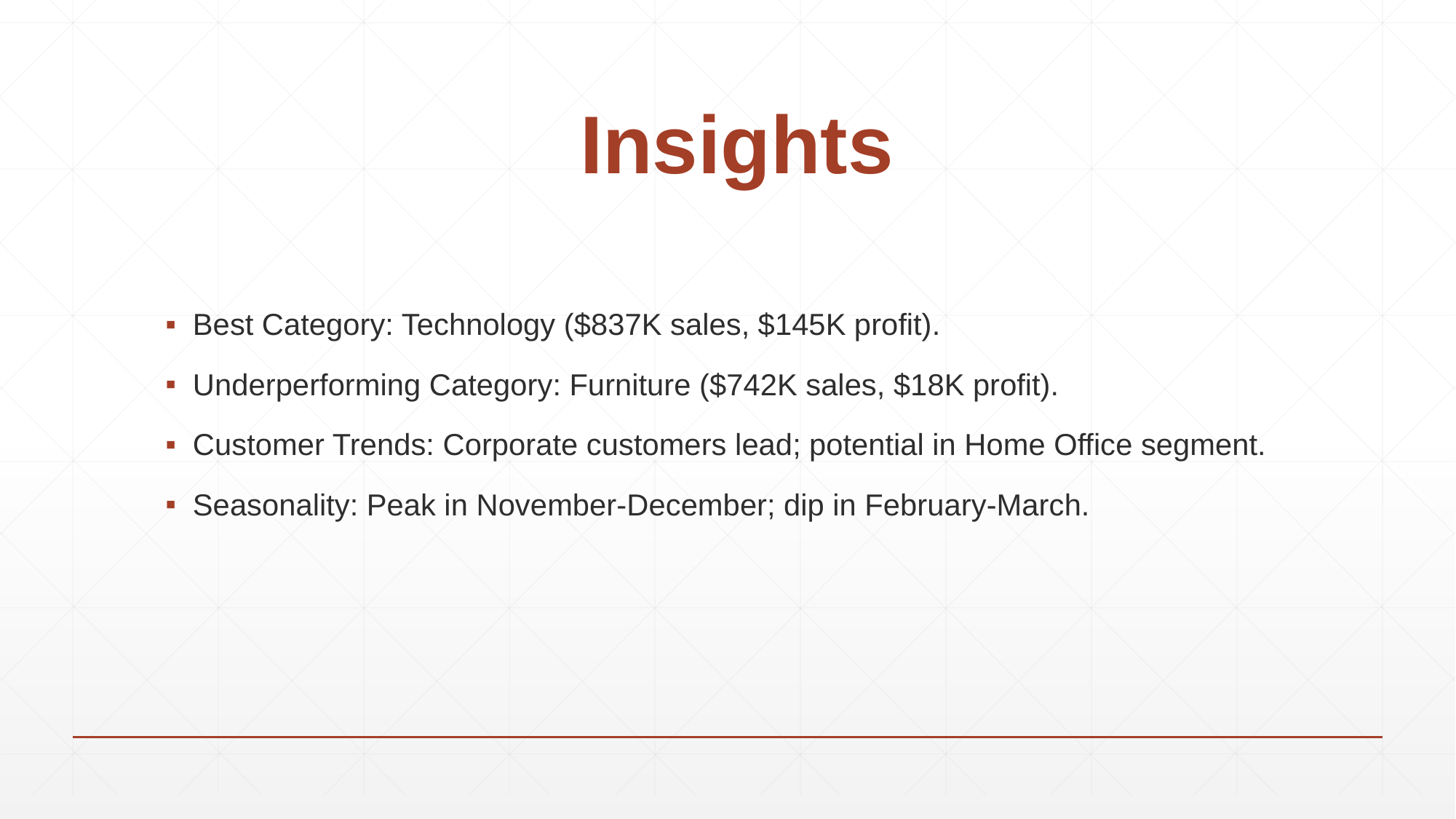

# Insights
Best Category: Technology ($837K sales, $145K profit).
Underperforming Category: Furniture ($742K sales, $18K profit).
Customer Trends: Corporate customers lead; potential in Home Office segment.
Seasonality: Peak in November-December; dip in February-March.